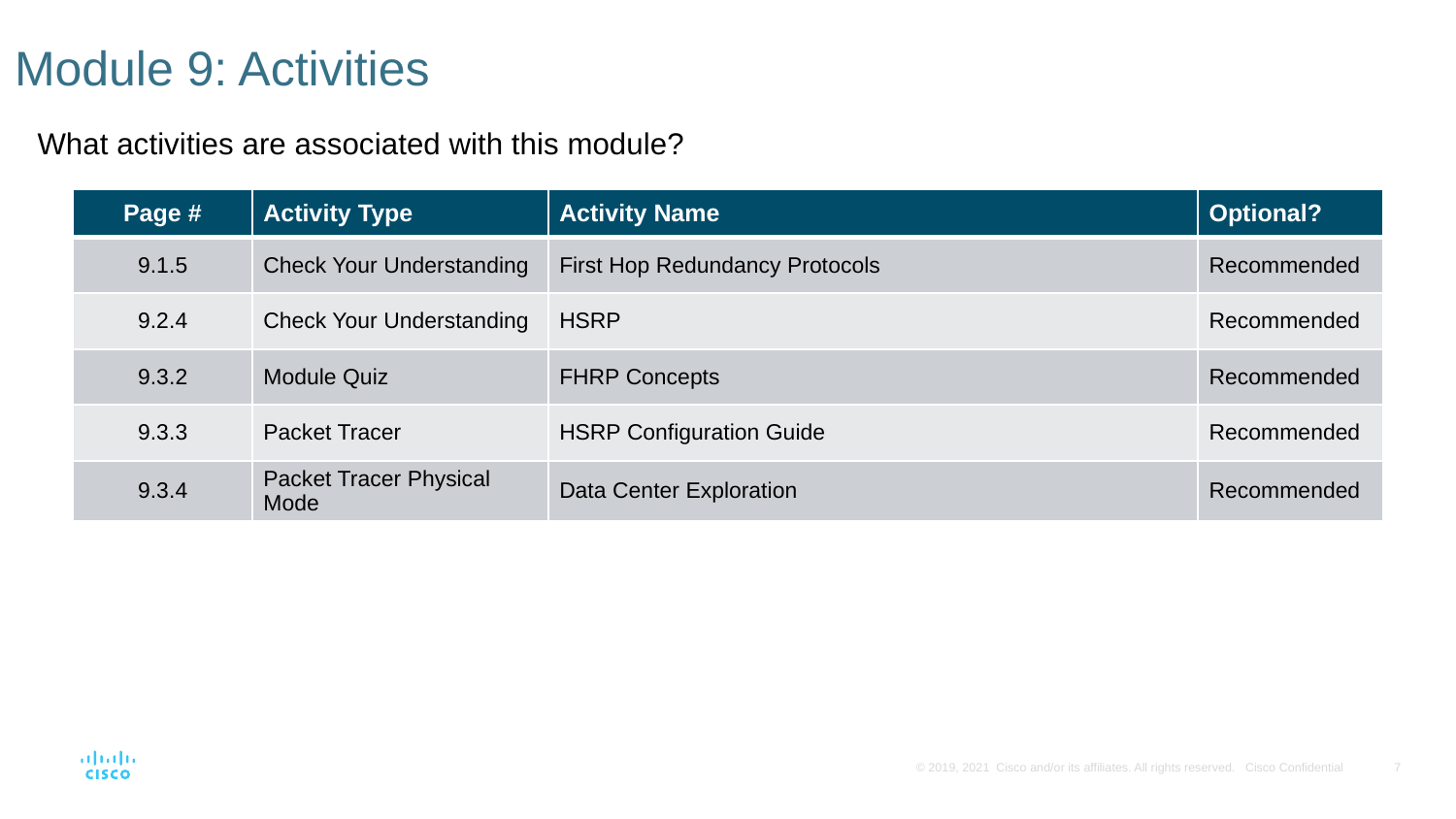

# Module 9: Activities
What activities are associated with this module?

| Page # | Activity Type | Activity Name | Optional? |
| --- | --- | --- | --- |
| 9.1.5 | Check Your Understanding | First Hop Redundancy Protocols | Recommended |
| 9.2.4 | Check Your Understanding | HSRP | Recommended |
| 9.3.2 | Module Quiz | FHRP Concepts | Recommended |
| 9.3.3 | Packet Tracer | HSRP Configuration Guide | Recommended |
| 9.3.4 | Packet Tracer Physical Mode | Data Center Exploration | Recommended |